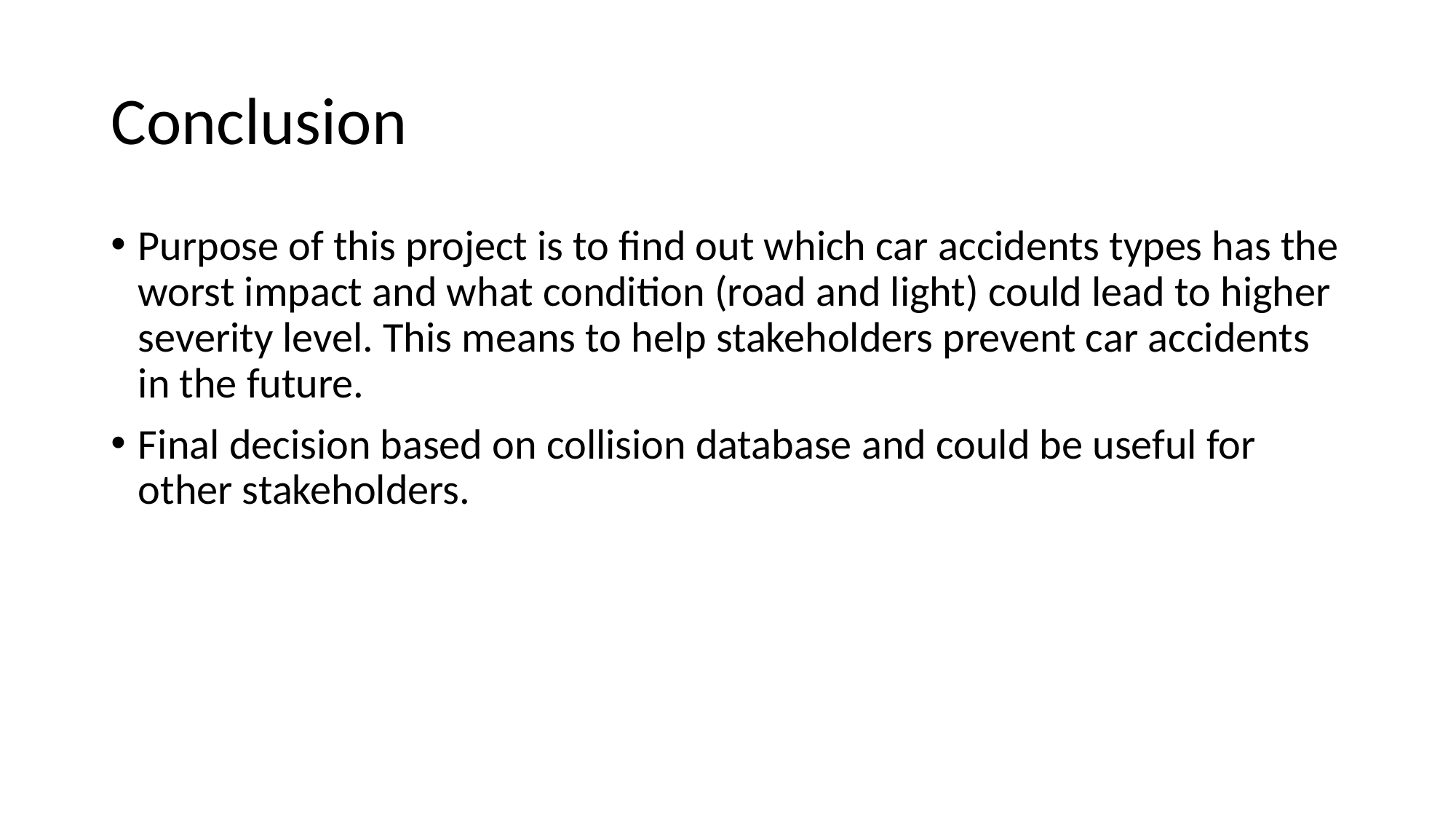

# Conclusion
Purpose of this project is to find out which car accidents types has the worst impact and what condition (road and light) could lead to higher severity level. This means to help stakeholders prevent car accidents in the future.
Final decision based on collision database and could be useful for other stakeholders.